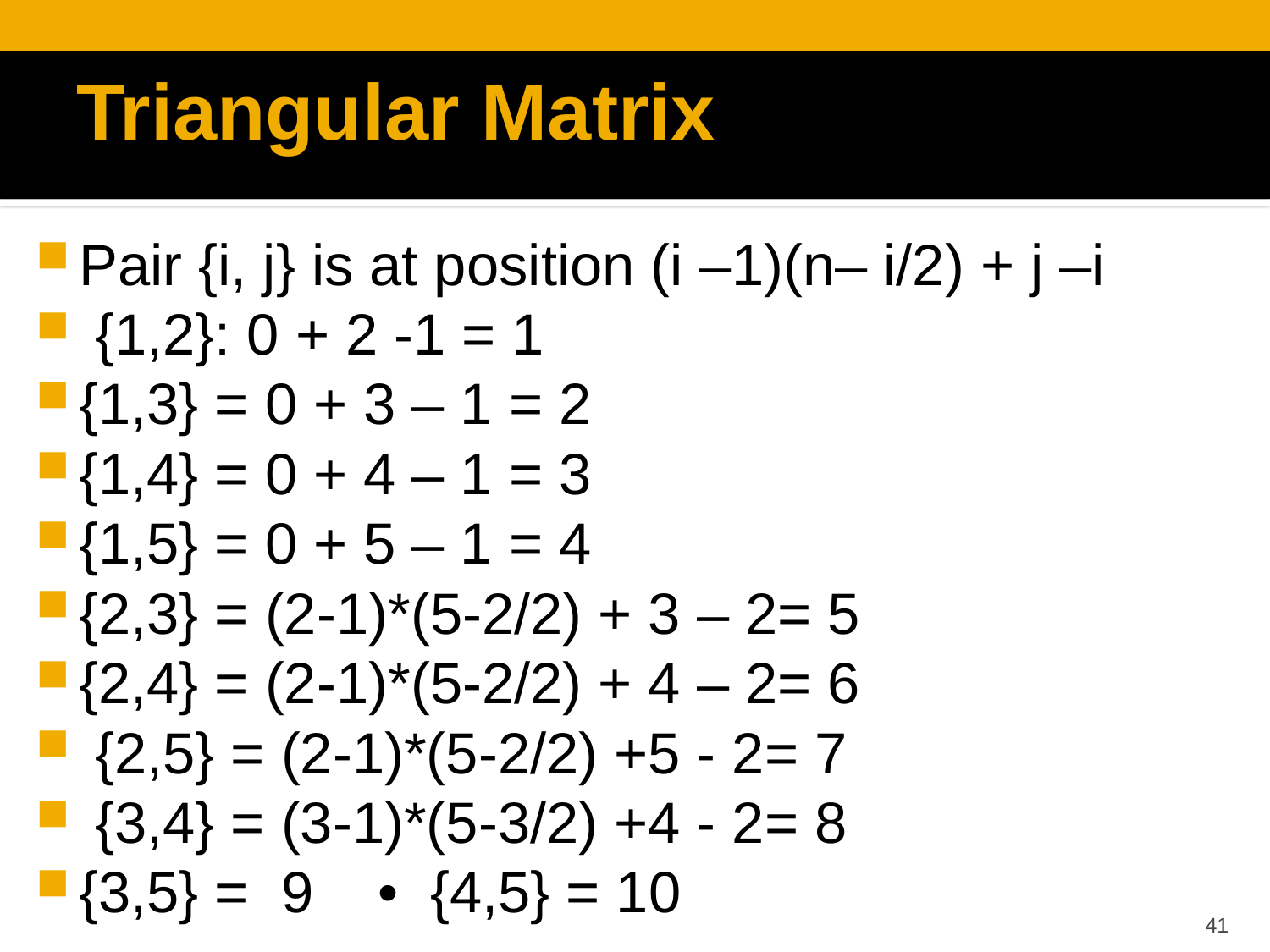

# Triangular Matrix
Pair {i, j} is at position (i –1)(n– i/2) + j –i
 {1,2}: 0 + 2 -1 = 1
{1,3} = 0 + 3 – 1 = 2
{1,4} = 0 + 4 – 1 = 3
{1,5} = 0 + 5 – 1 = 4
{2,3} = (2-1)*(5-2/2) + 3 – 2= 5
{2,4} = (2-1)*(5-2/2) + 4 – 2= 6
 {2,5} = (2-1)*(5-2/2) +5 - 2= 7
 {3,4} = (3-1)*(5-3/2) +4 - 2= 8
{3,5} =  9    •  {4,5} = 10

41